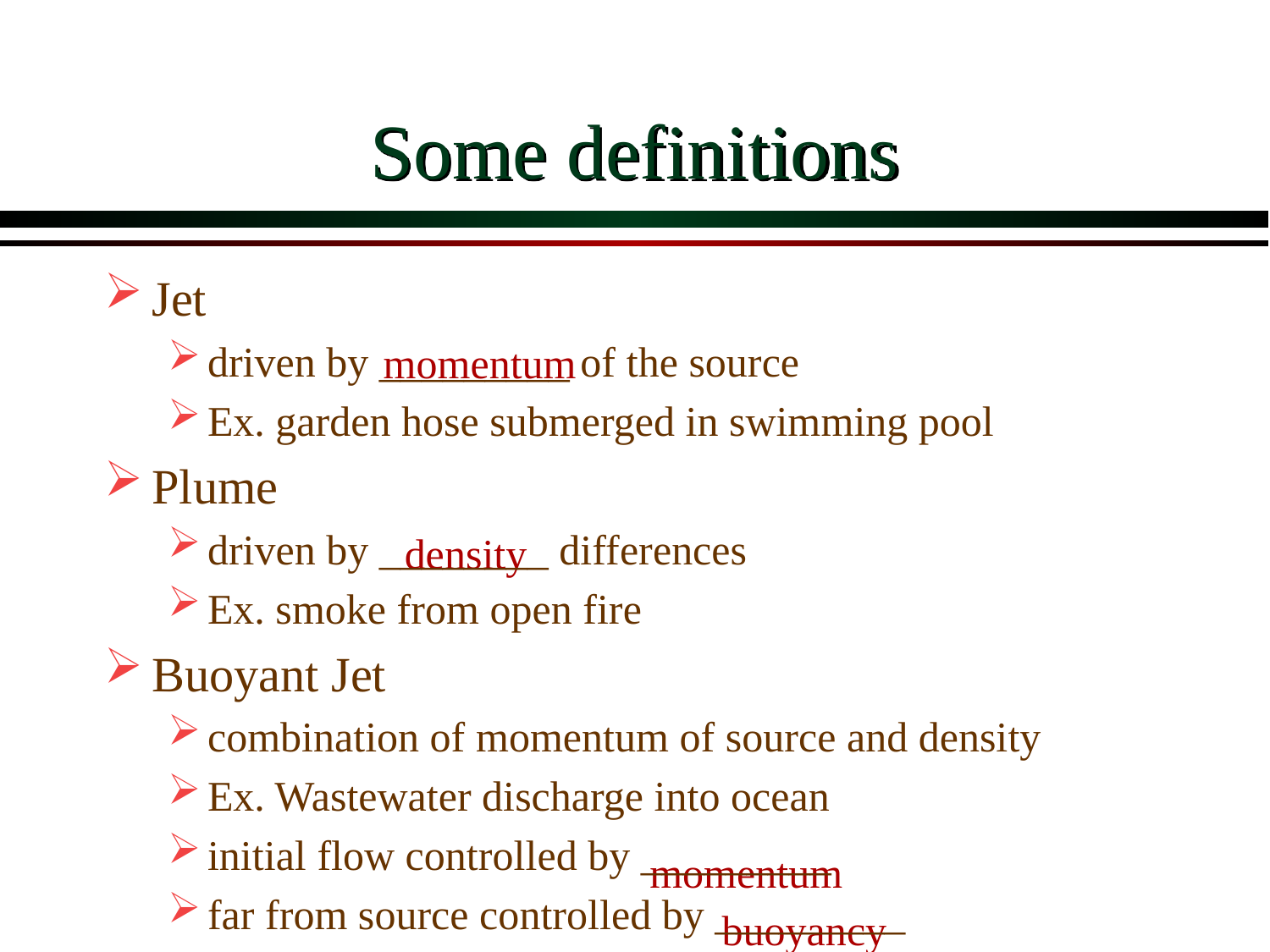

# Some definitions
Jet
driven by _________ of the source
Ex. garden hose submerged in swimming pool
Plume
driven by ________ differences
Ex. smoke from open fire
Buoyant Jet
combination of momentum of source and density
Ex. Wastewater discharge into ocean
initial flow controlled by _________
far from source controlled by _________
momentum
density
momentum
buoyancy